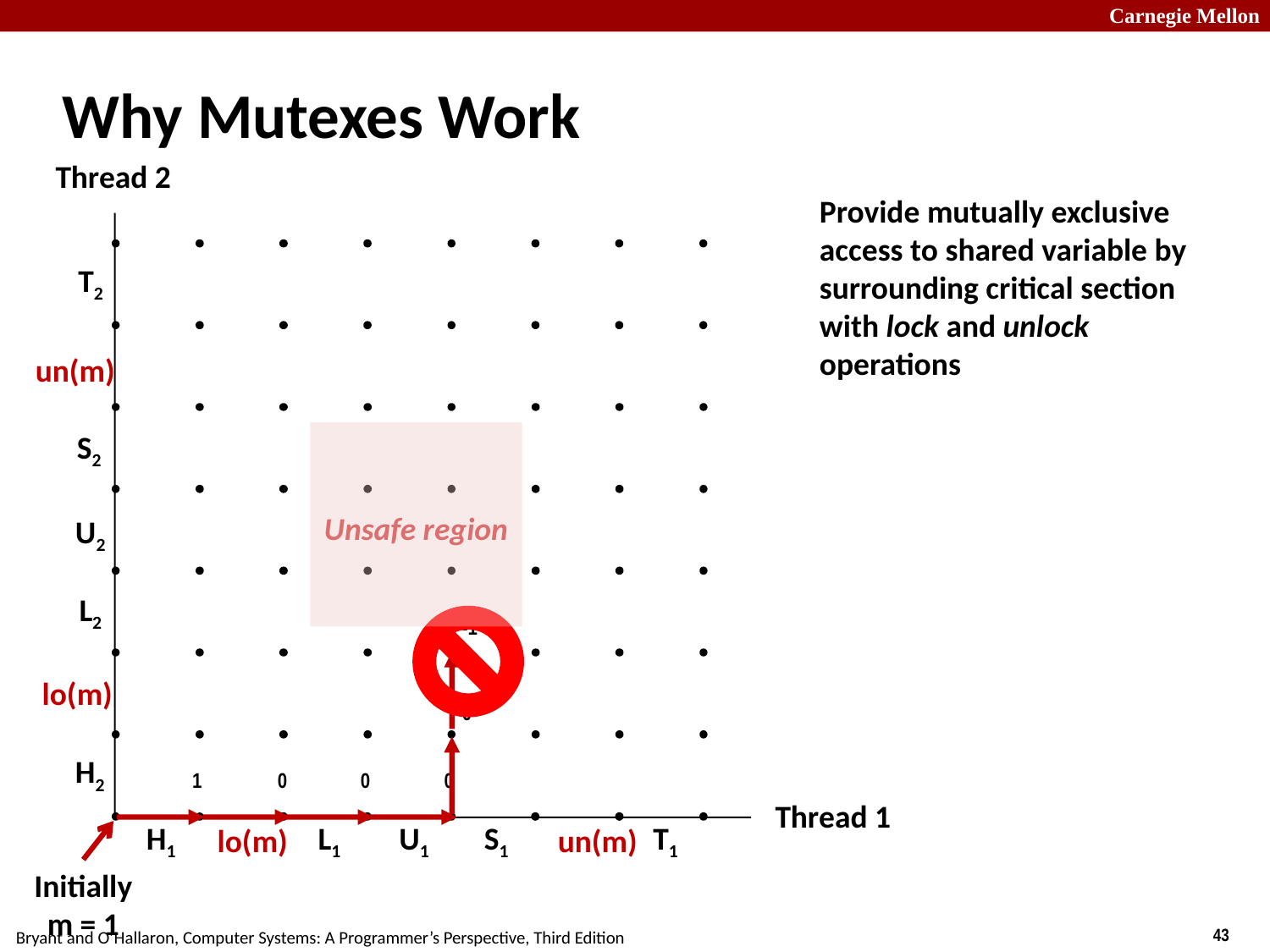

# Why Mutexes Work
Thread 2
Provide mutually exclusive access to shared variable by surrounding critical section with lock and unlock operations

T2

un(m)

S2

Unsafe region
U2

L2

-1

lo(m)
0

H2
0

0

0

1

Thread 1

H1

lo(m)
L1
U1
S1
un(m)
T1

Initially
m = 1